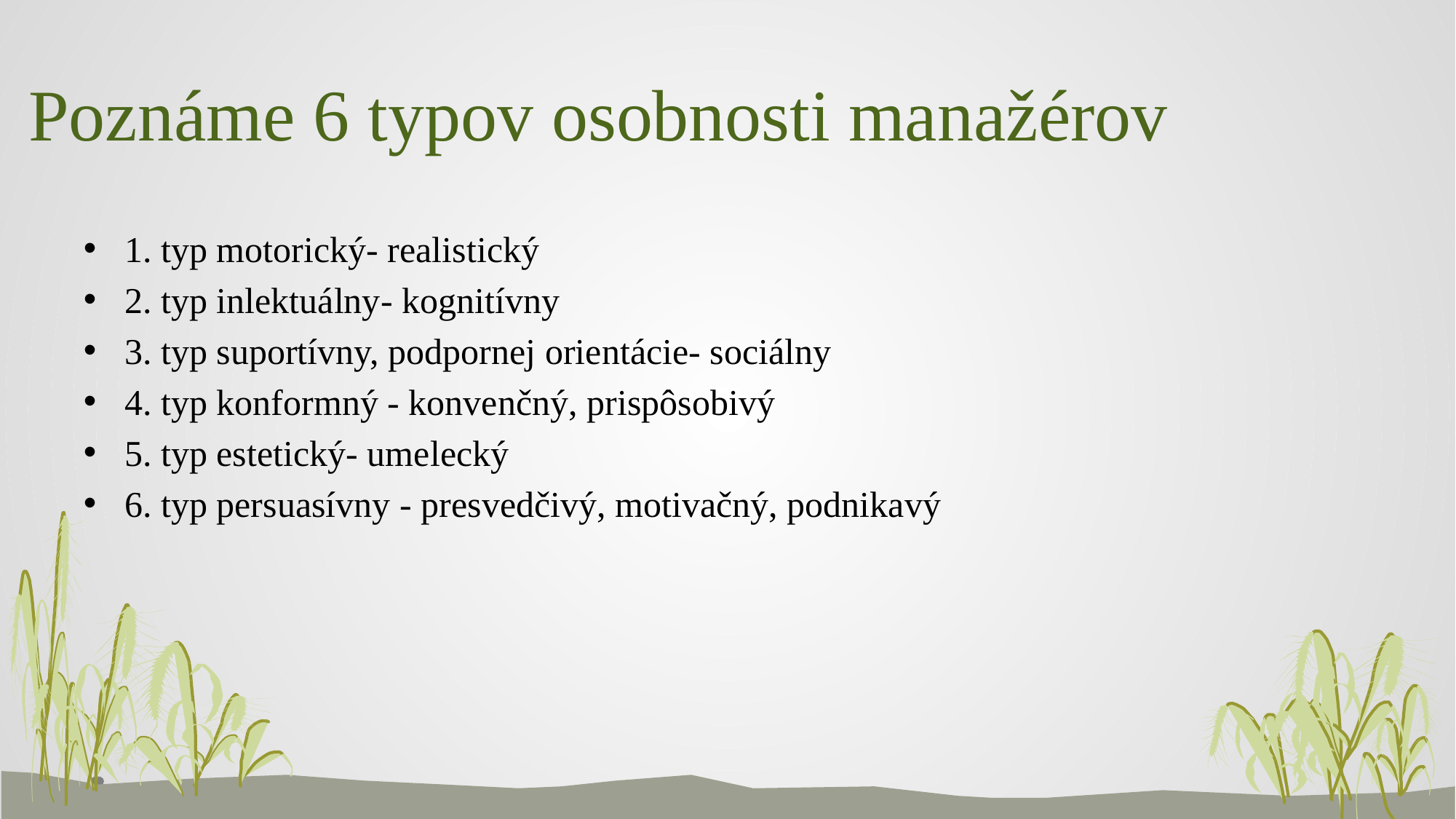

# Poznáme 6 typov osobnosti manažérov
1. typ motorický- realistický
2. typ inlektuálny- kognitívny
3. typ suportívny, podpornej orientácie- sociálny
4. typ konformný - konvenčný, prispôsobivý
5. typ estetický- umelecký
6. typ persuasívny - presvedčivý, motivačný, podnikavý